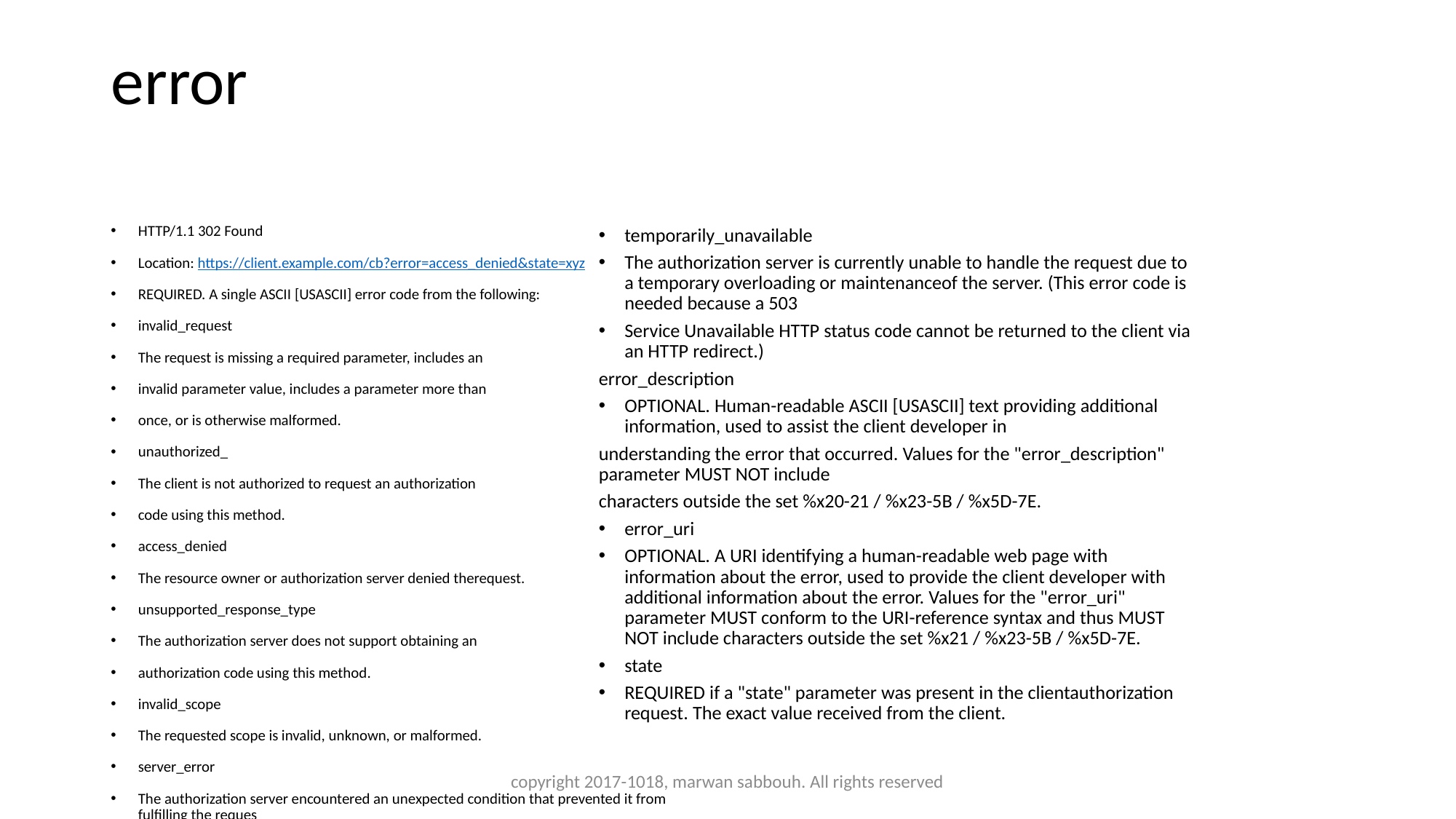

# error
HTTP/1.1 302 Found
Location: https://client.example.com/cb?error=access_denied&state=xyz
REQUIRED. A single ASCII [USASCII] error code from the following:
invalid_request
The request is missing a required parameter, includes an
invalid parameter value, includes a parameter more than
once, or is otherwise malformed.
unauthorized_
The client is not authorized to request an authorization
code using this method.
access_denied
The resource owner or authorization server denied therequest.
unsupported_response_type
The authorization server does not support obtaining an
authorization code using this method.
invalid_scope
The requested scope is invalid, unknown, or malformed.
server_error
The authorization server encountered an unexpected condition that prevented it from fulfilling the reques
temporarily_unavailable
The authorization server is currently unable to handle the request due to a temporary overloading or maintenanceof the server. (This error code is needed because a 503
Service Unavailable HTTP status code cannot be returned to the client via an HTTP redirect.)
error_description
OPTIONAL. Human-readable ASCII [USASCII] text providing additional information, used to assist the client developer in
understanding the error that occurred. Values for the "error_description" parameter MUST NOT include
characters outside the set %x20-21 / %x23-5B / %x5D-7E.
error_uri
OPTIONAL. A URI identifying a human-readable web page with information about the error, used to provide the client developer with additional information about the error. Values for the "error_uri" parameter MUST conform to the URI-reference syntax and thus MUST NOT include characters outside the set %x21 / %x23-5B / %x5D-7E.
state
REQUIRED if a "state" parameter was present in the clientauthorization request. The exact value received from the client.

copyright 2017-1018, marwan sabbouh. All rights reserved